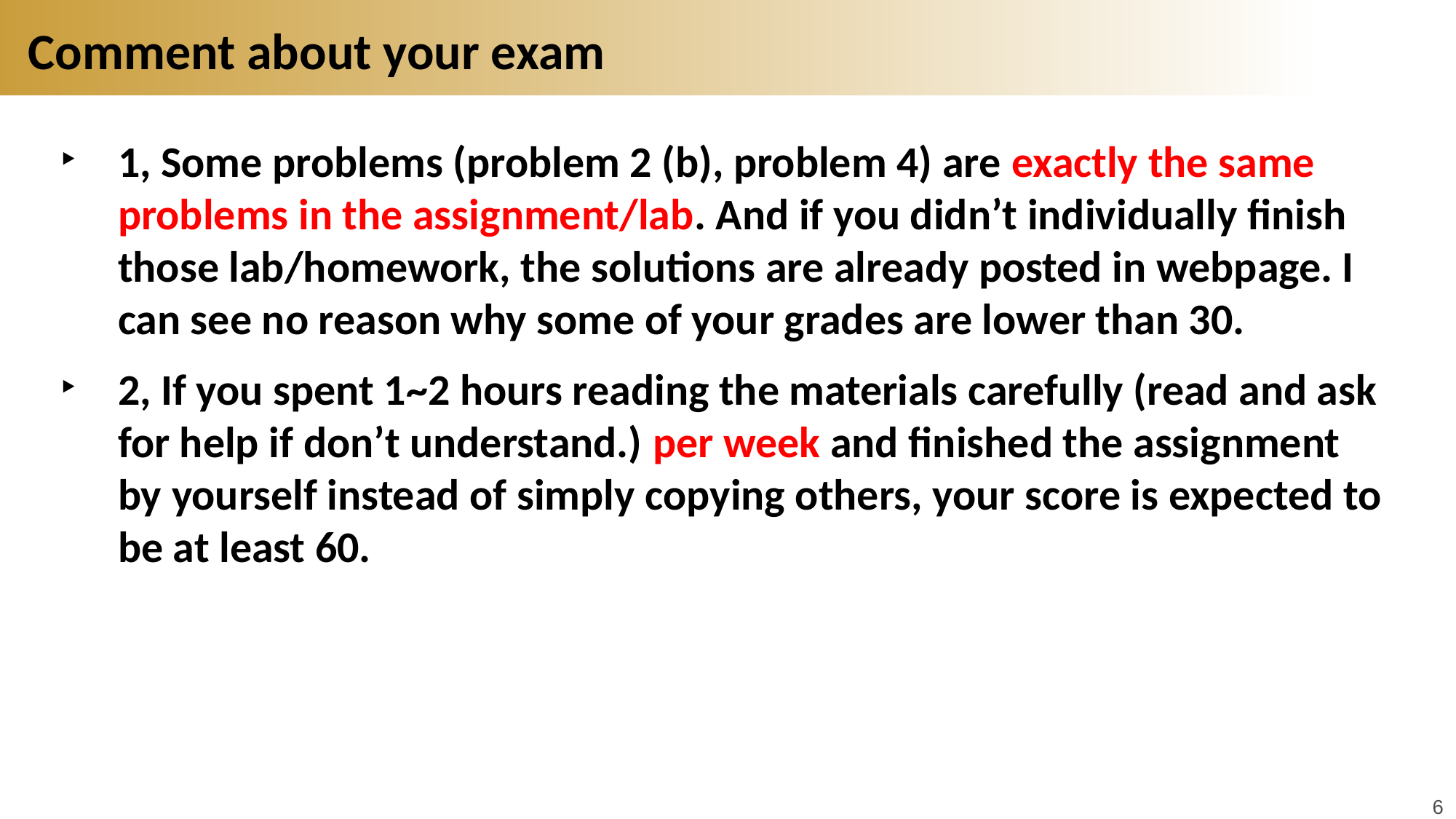

# Comment about your exam
1, Some problems (problem 2 (b), problem 4) are exactly the same problems in the assignment/lab. And if you didn’t individually finish those lab/homework, the solutions are already posted in webpage. I can see no reason why some of your grades are lower than 30.
2, If you spent 1~2 hours reading the materials carefully (read and ask for help if don’t understand.) per week and finished the assignment by yourself instead of simply copying others, your score is expected to be at least 60.

6